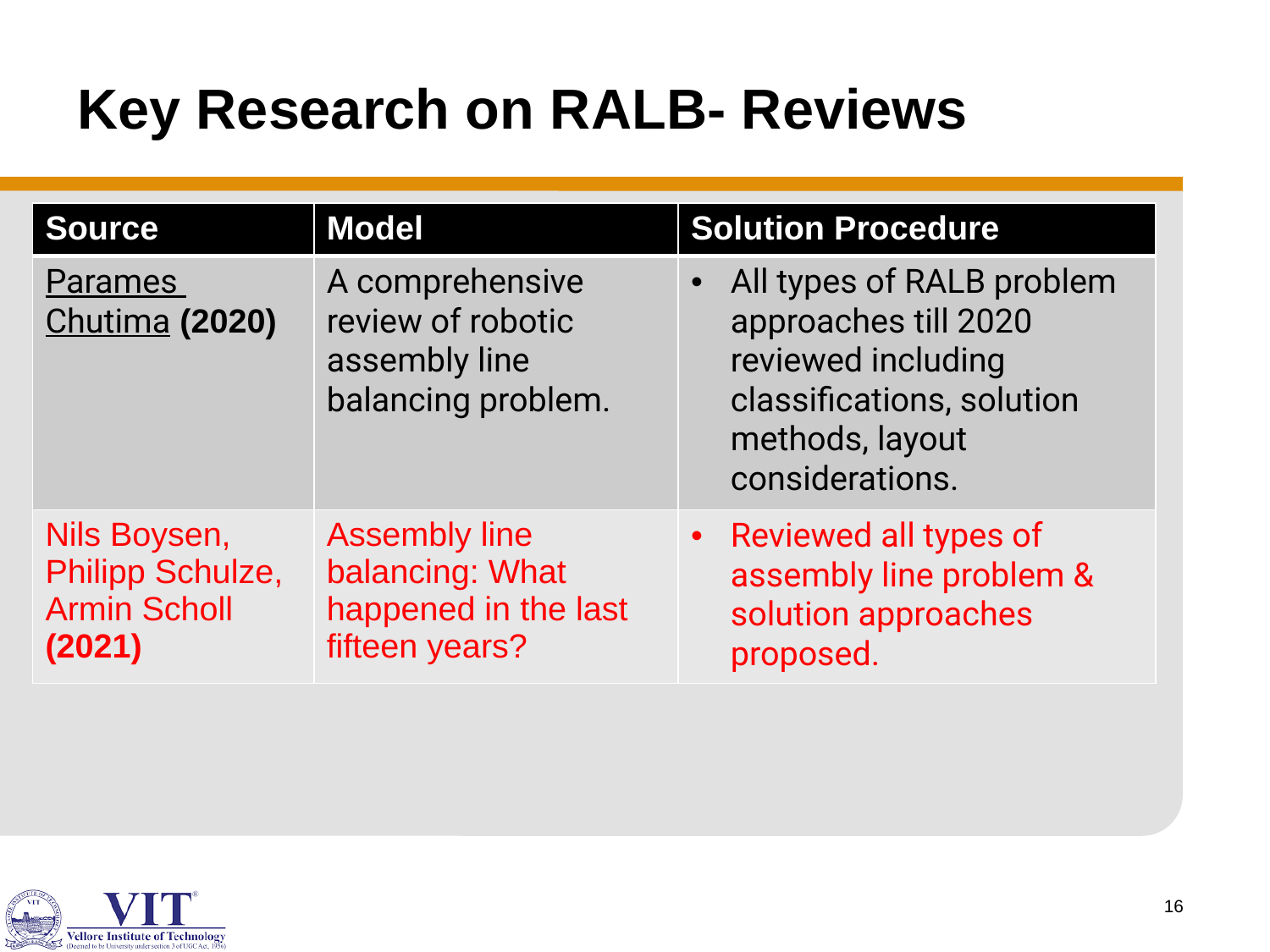

# Key Research on RALB- Reviews
| Source | Model | Solution Procedure |
| --- | --- | --- |
| Parames Chutima (2020) | A comprehensive review of robotic assembly line balancing problem. | All types of RALB problem approaches till 2020 reviewed including classifications, solution methods, layout considerations. |
| Nils Boysen, Philipp Schulze, Armin Scholl (2021) | Assembly line balancing: What happened in the last fifteen years? | Reviewed all types of assembly line problem & solution approaches proposed. |